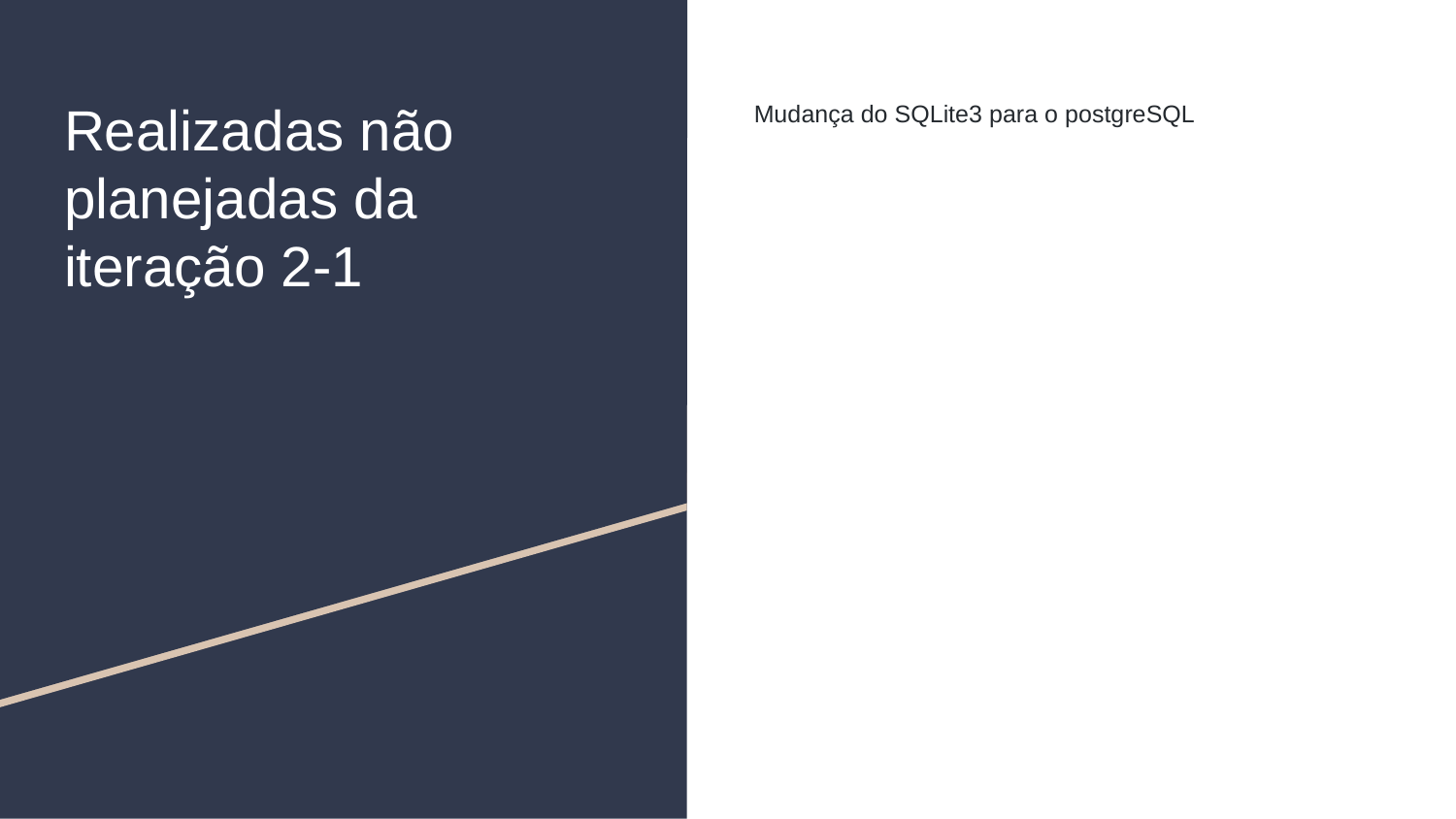

# Realizadas não planejadas da iteração 2-1
Mudança do SQLite3 para o postgreSQL